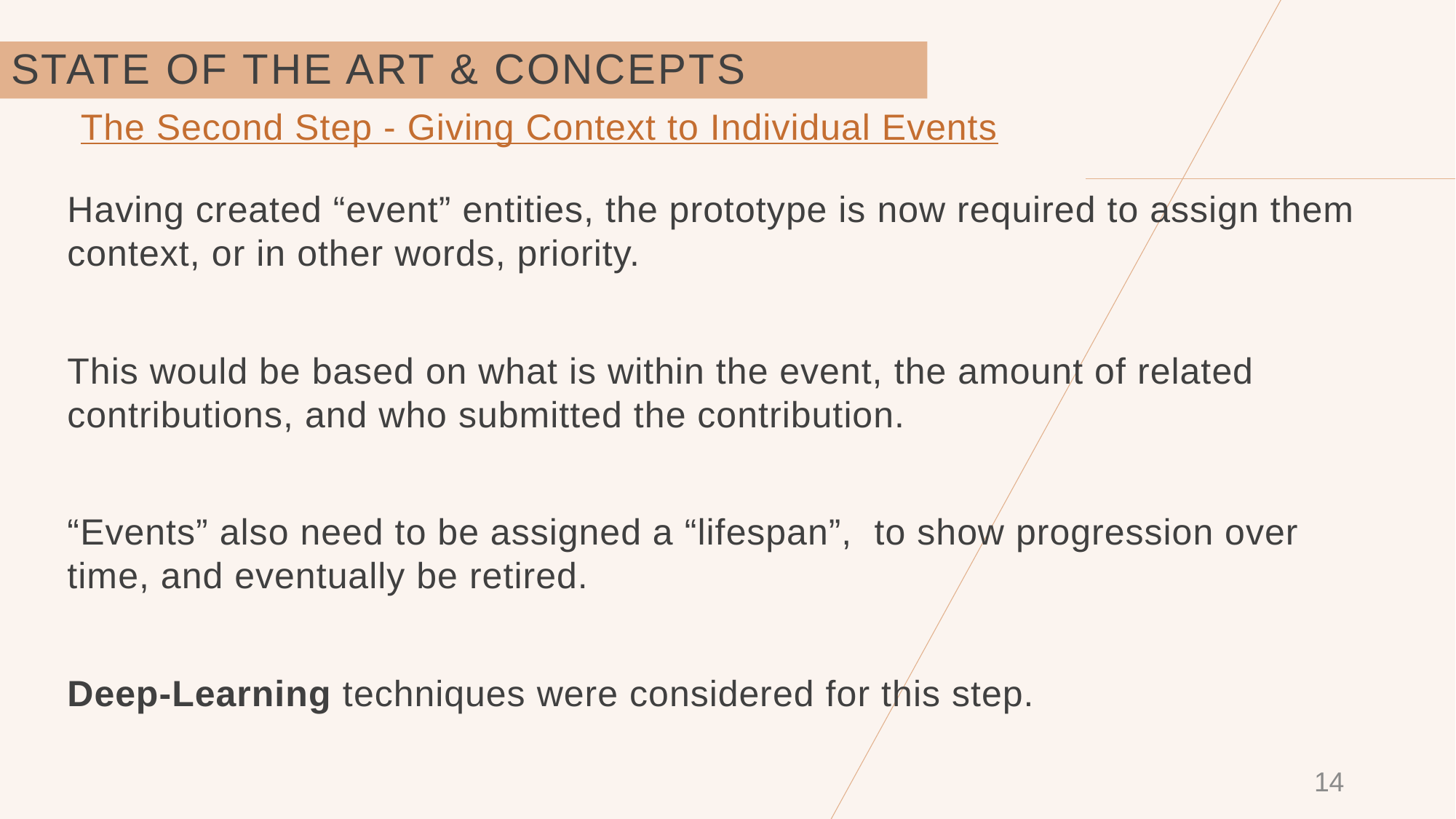

# State of the Art & Concepts
The Second Step - Giving Context to Individual Events
Having created “event” entities, the prototype is now required to assign them context, or in other words, priority.

This would be based on what is within the event, the amount of related contributions, and who submitted the contribution.

“Events” also need to be assigned a “lifespan”,  to show progression over time, and eventually be retired.

Deep-Learning techniques were considered for this step.
14